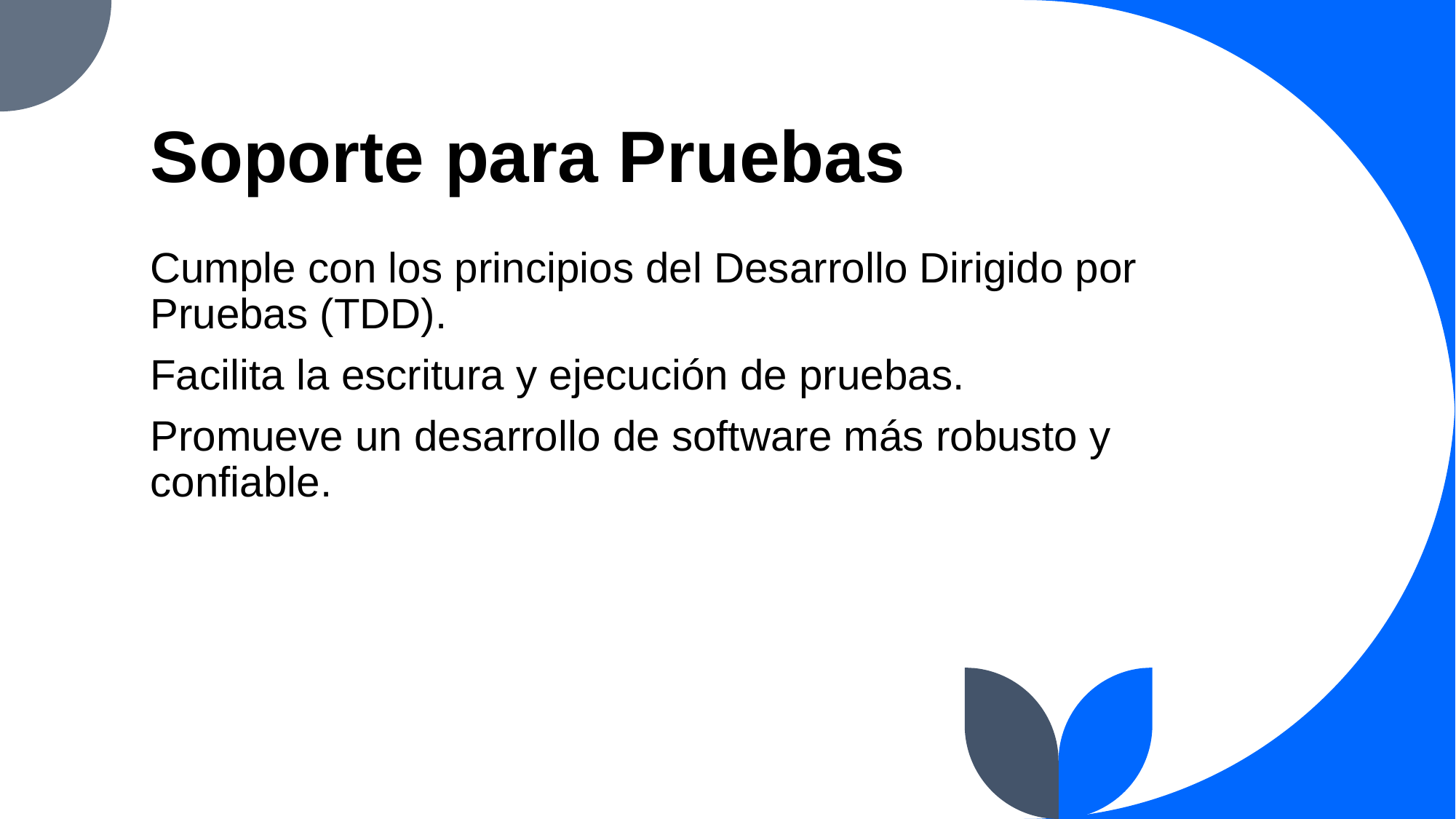

# Soporte para Pruebas
Cumple con los principios del Desarrollo Dirigido por Pruebas (TDD).
Facilita la escritura y ejecución de pruebas.
Promueve un desarrollo de software más robusto y confiable.